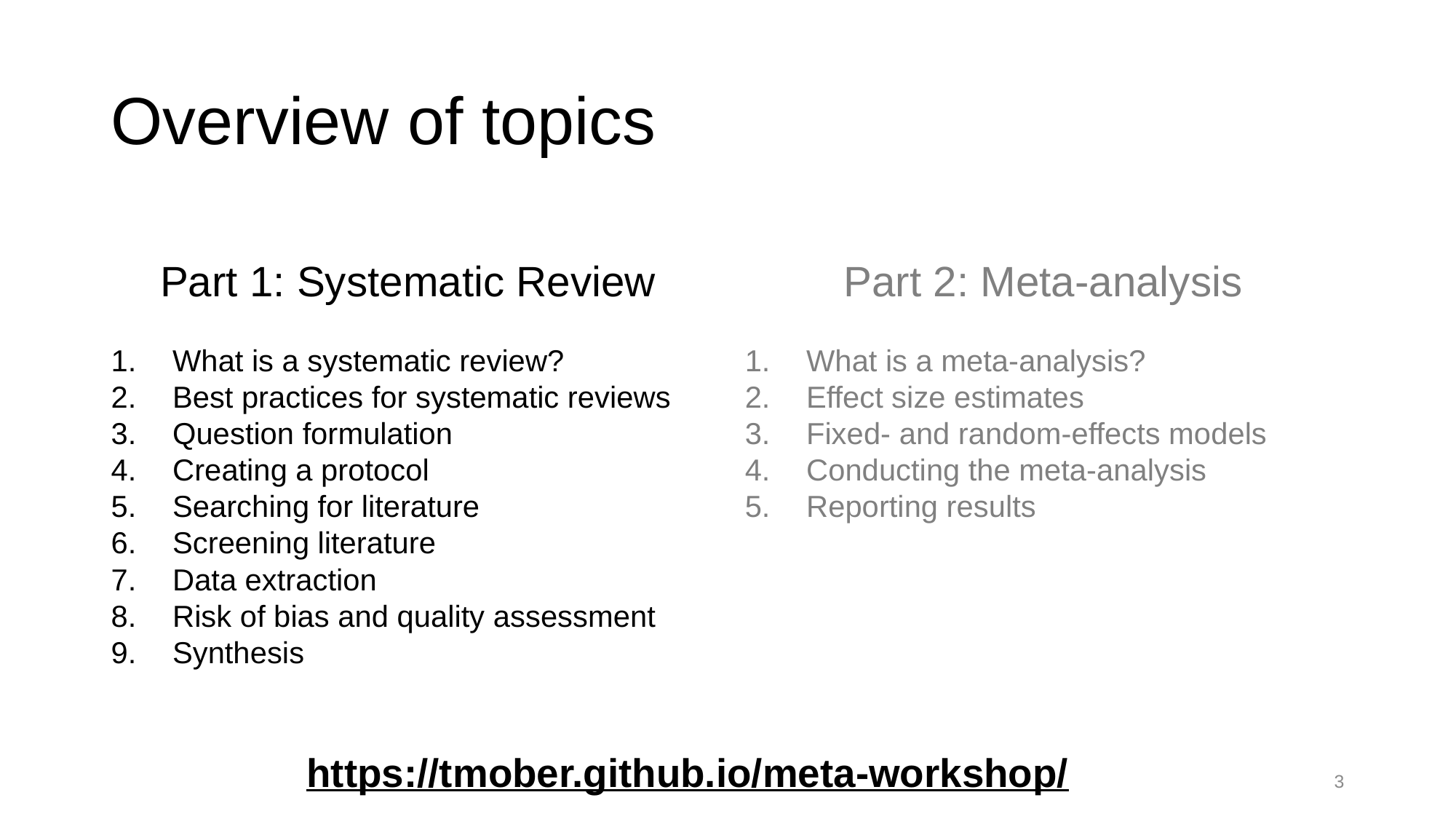

# Overview of topics
Part 1: Systematic Review

What is a systematic review?
Best practices for systematic reviews
Question formulation
Creating a protocol
Searching for literature
Screening literature
Data extraction
Risk of bias and quality assessment
Synthesis
Part 2: Meta-analysis

What is a meta-analysis?
Effect size estimates
Fixed- and random-effects models
Conducting the meta-analysis
Reporting results
https://tmober.github.io/meta-workshop/
3